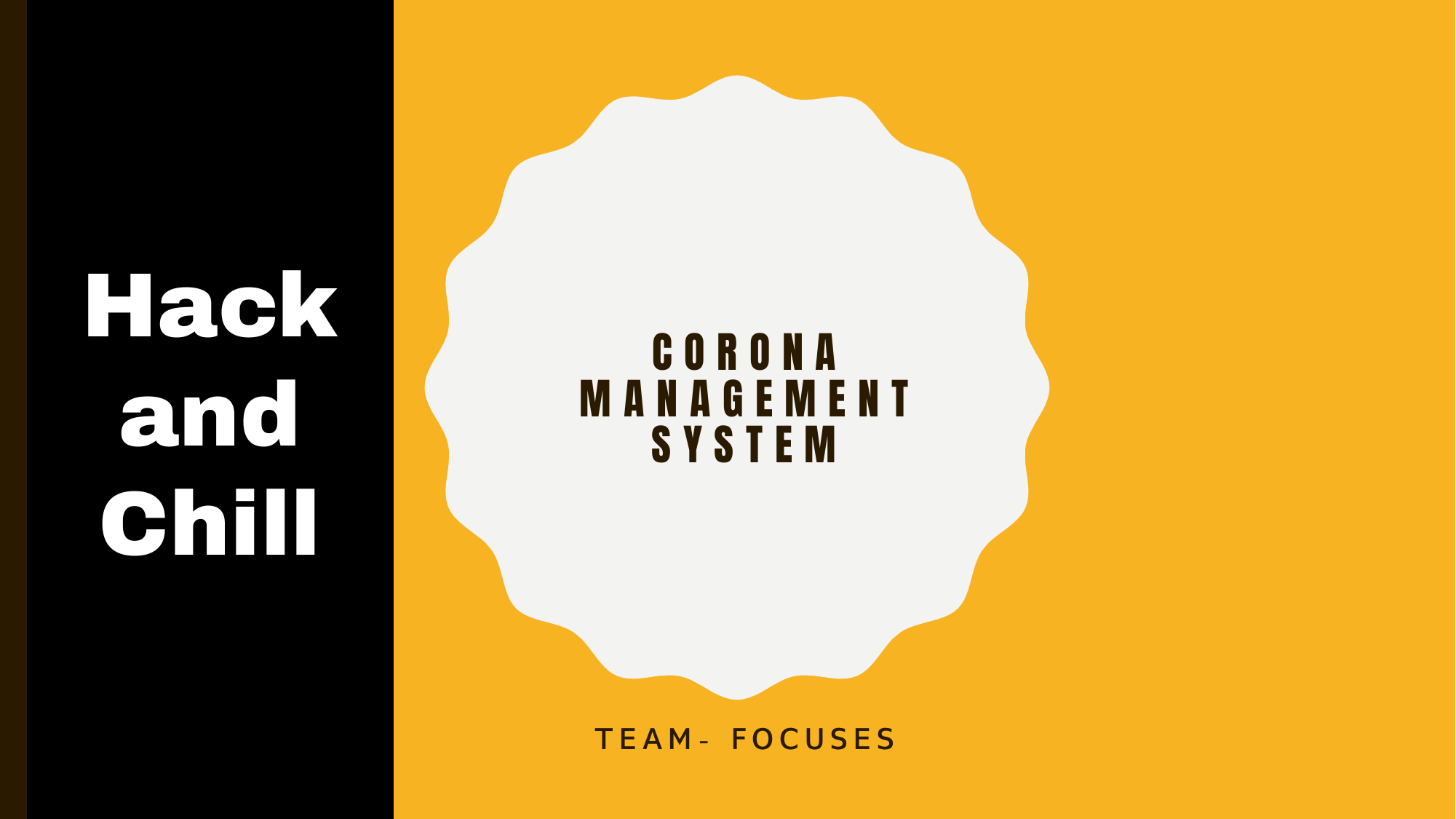

Hack and Chill
# Corona Management System
Team- FOCUSES